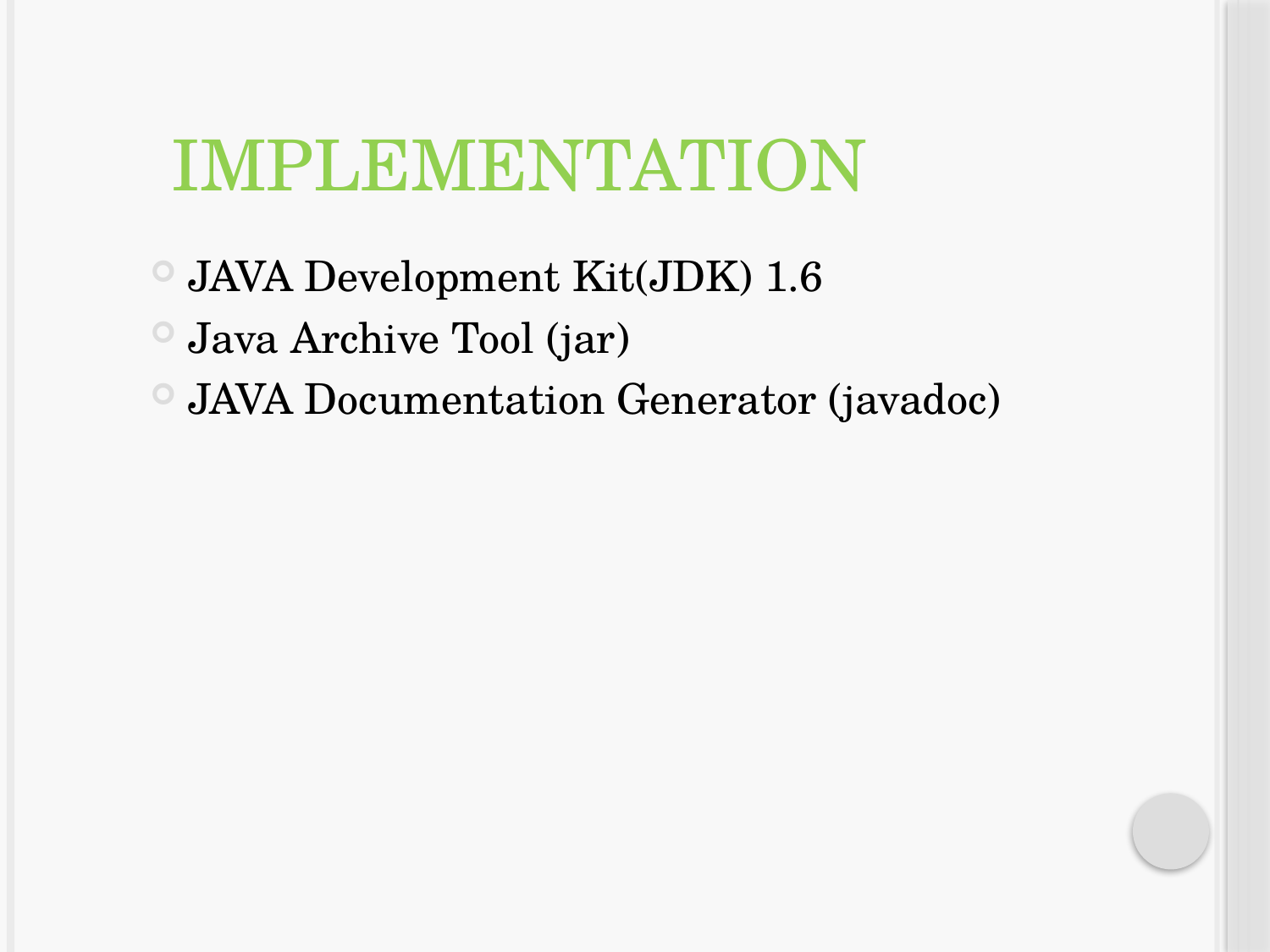

# Implementation
JAVA Development Kit(JDK) 1.6
Java Archive Tool (jar)
JAVA Documentation Generator (javadoc)